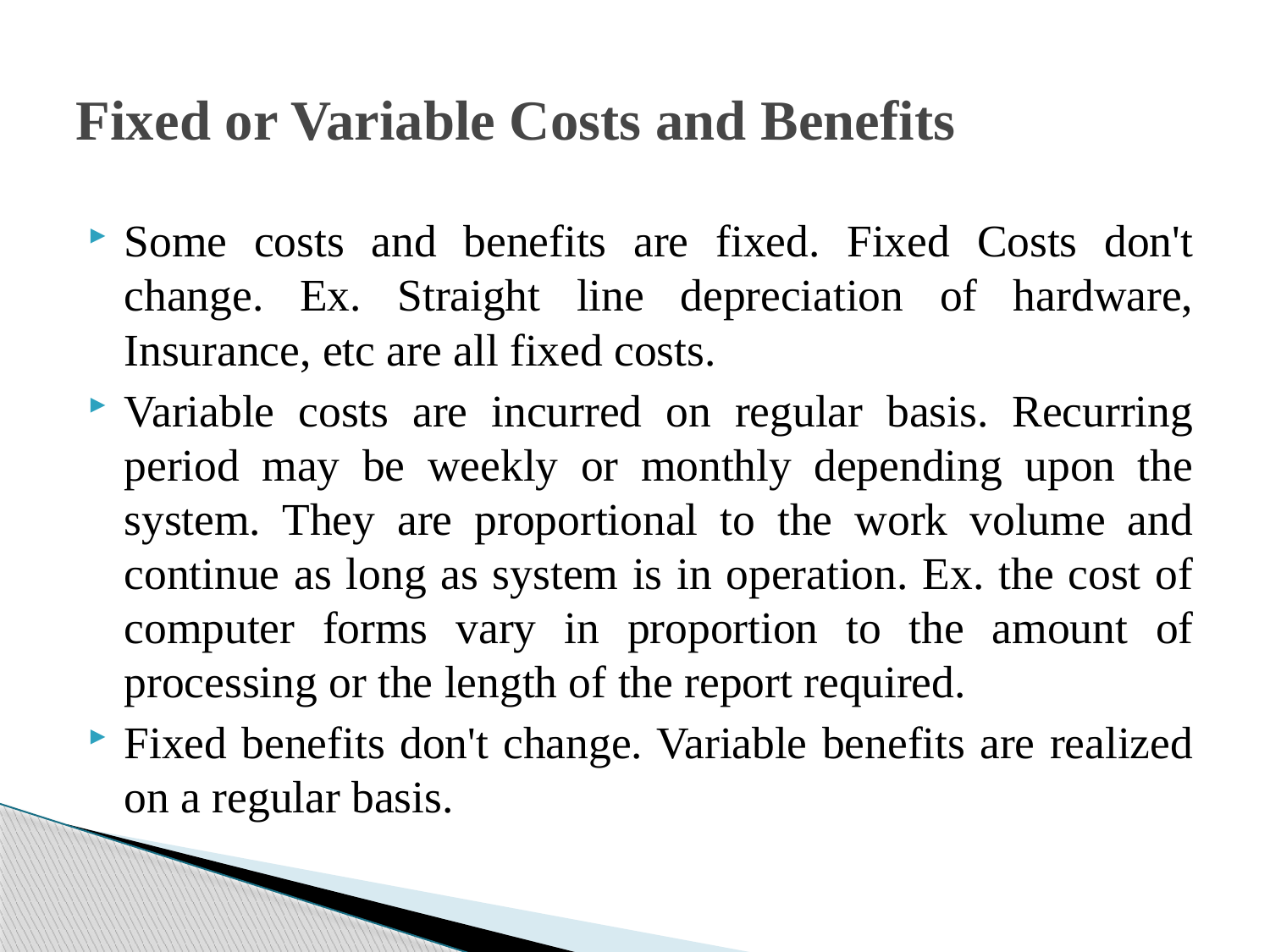

# Fixed or Variable Costs and Benefits
Some costs and benefits are fixed. Fixed Costs don't change. Ex. Straight line depreciation of hardware, Insurance, etc are all fixed costs.
Variable costs are incurred on regular basis. Recurring period may be weekly or monthly depending upon the system. They are proportional to the work volume and continue as long as system is in operation. Ex. the cost of computer forms vary in proportion to the amount of processing or the length of the report required.
Fixed benefits don't change. Variable benefits are realized on a regular basis.